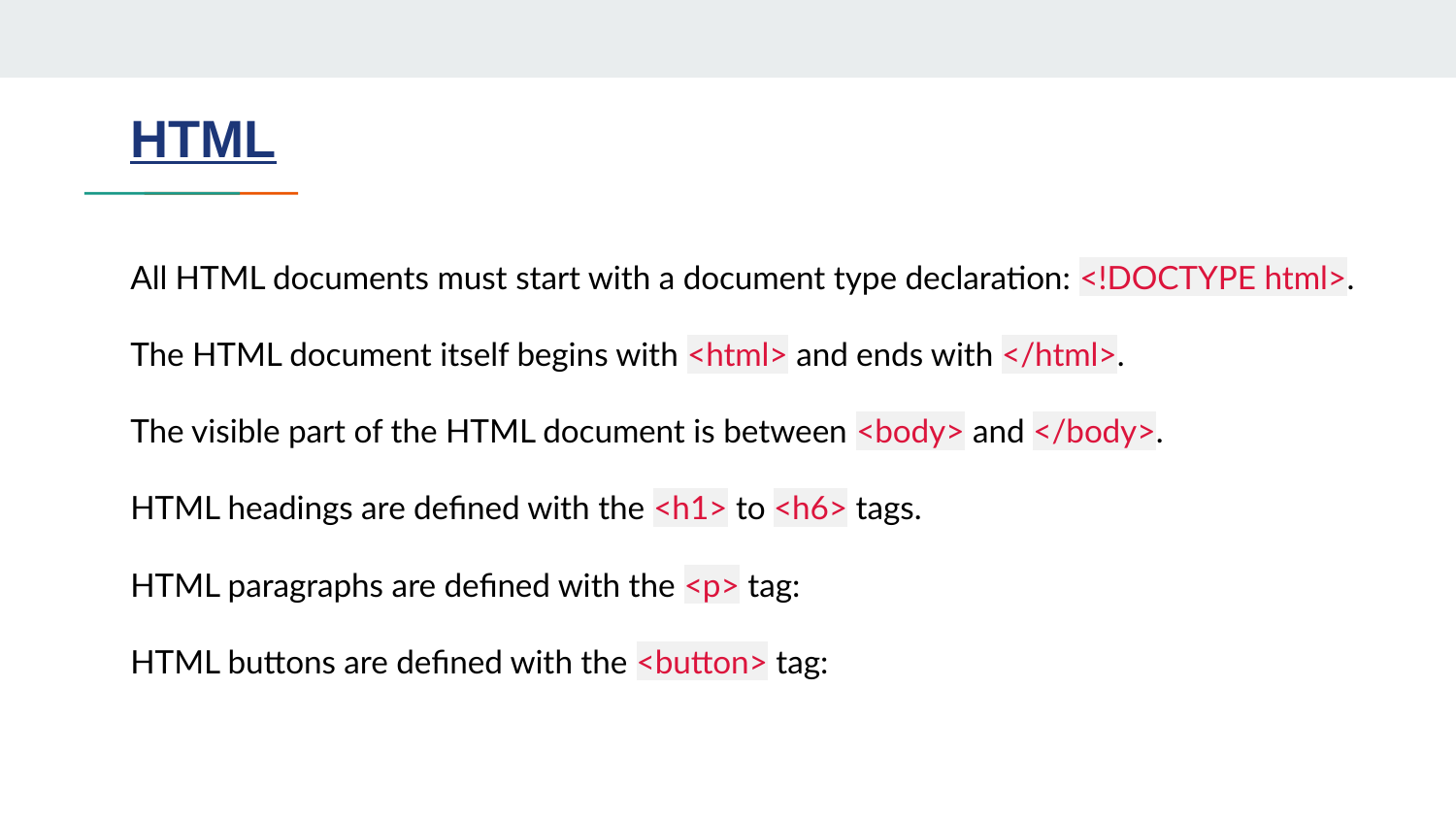

# HTML
All HTML documents must start with a document type declaration: <!DOCTYPE html>.
The HTML document itself begins with <html> and ends with </html>.
The visible part of the HTML document is between <body> and </body>.
HTML headings are defined with the <h1> to <h6> tags.
HTML paragraphs are defined with the <p> tag:
HTML buttons are defined with the <button> tag: